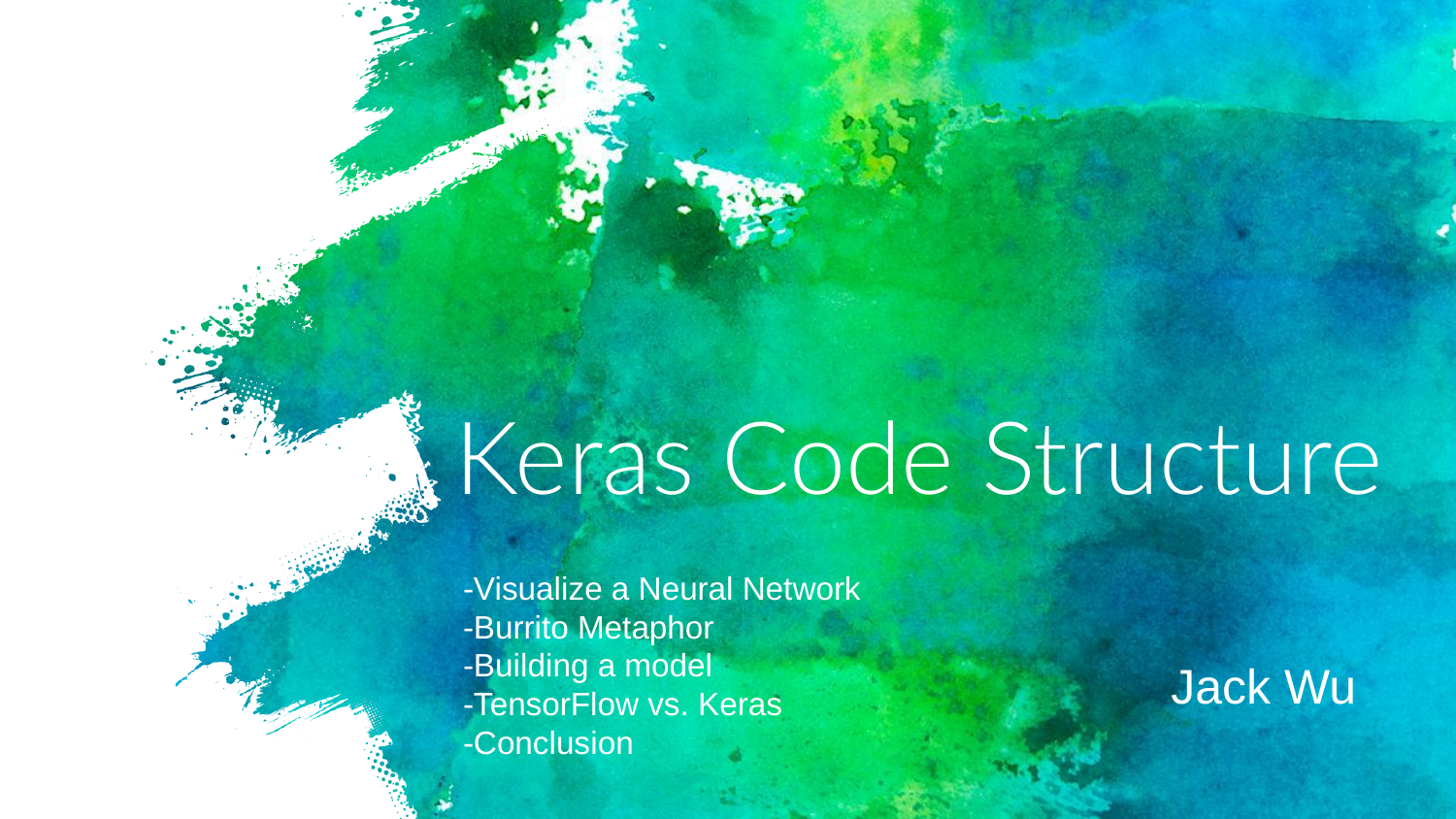

# Keras Code Structure
-Visualize a Neural Network
-Burrito Metaphor
-Building a model
-TensorFlow vs. Keras
-Conclusion
Jack Wu